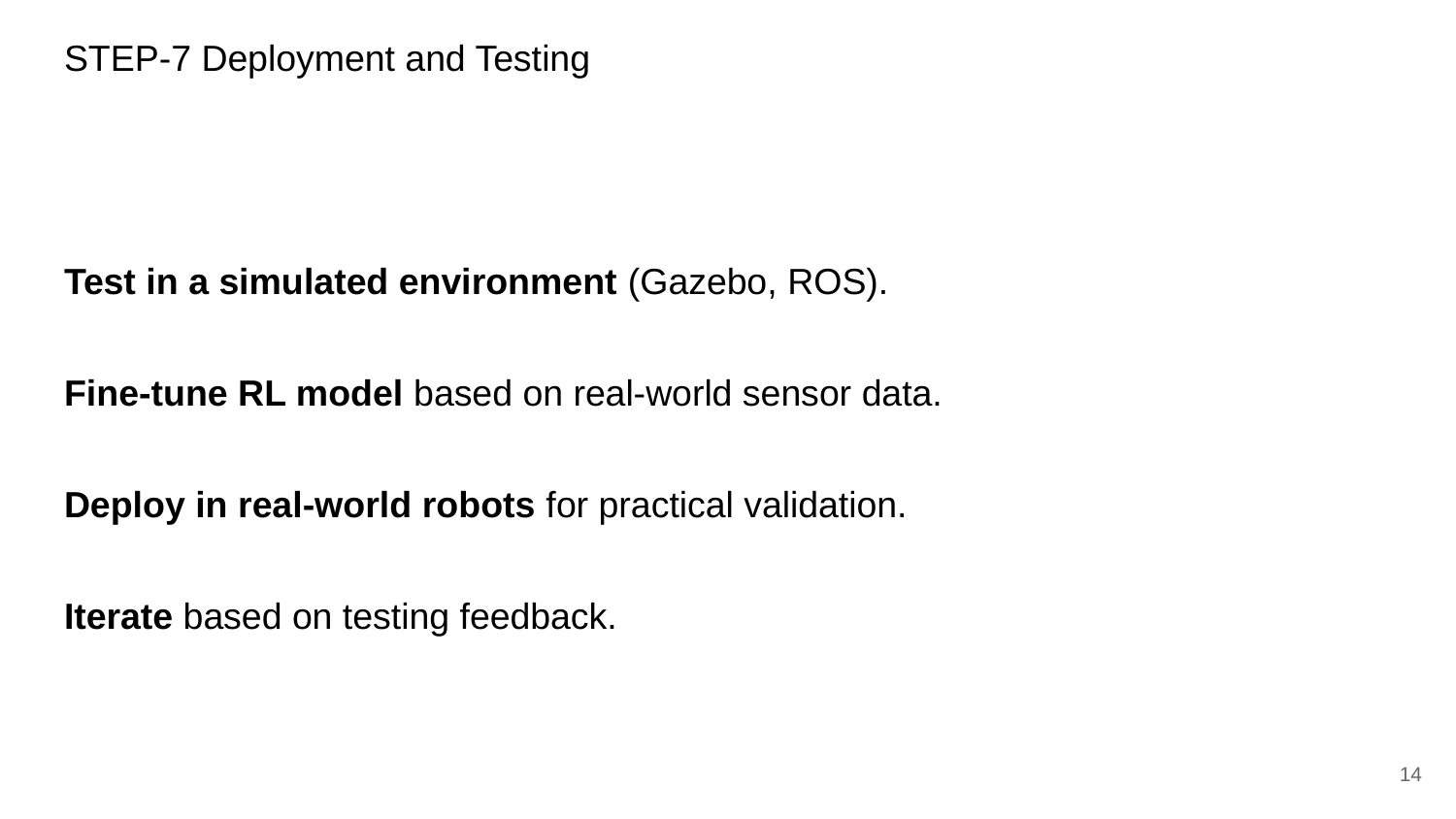

STEP-7 Deployment and Testing

Test in a simulated environment (Gazebo, ROS).
Fine-tune RL model based on real-world sensor data.
Deploy in real-world robots for practical validation.
Iterate based on testing feedback.

14